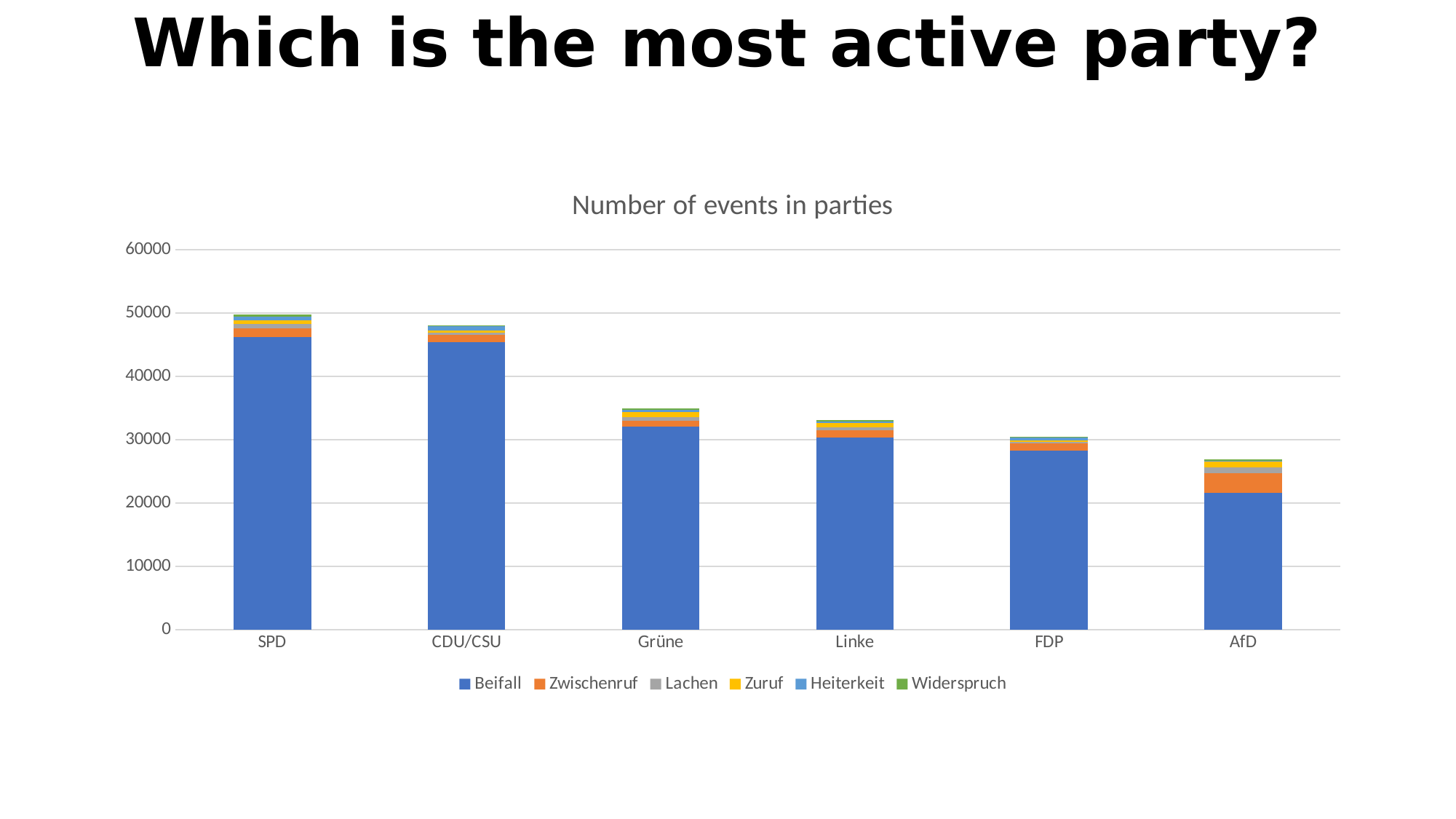

# Which is the most active party?

### Chart: Number of events in parties

| Category | Beifall | Zwischenruf | Lachen | Zuruf | Heiterkeit | Widerspruch |
|---|---|---|---|---|---|---|
| SPD | 46196.0 | 1464.0 | 629.0 | 598.0 | 608.0 | 280.0 |
| CDU/CSU | 45376.0 | 1207.0 | 381.0 | 243.0 | 724.0 | 178.0 |
| Grüne | 32039.0 | 984.0 | 599.0 | 704.0 | 388.0 | 293.0 |
| Linke | 30368.0 | 1178.0 | 446.0 | 672.0 | 240.0 | 260.0 |
| FDP | 28293.0 | 1079.0 | 314.0 | 245.0 | 444.0 | 108.0 |
| AfD | 21645.0 | 3118.0 | 889.0 | 887.0 | 150.0 | 264.0 |